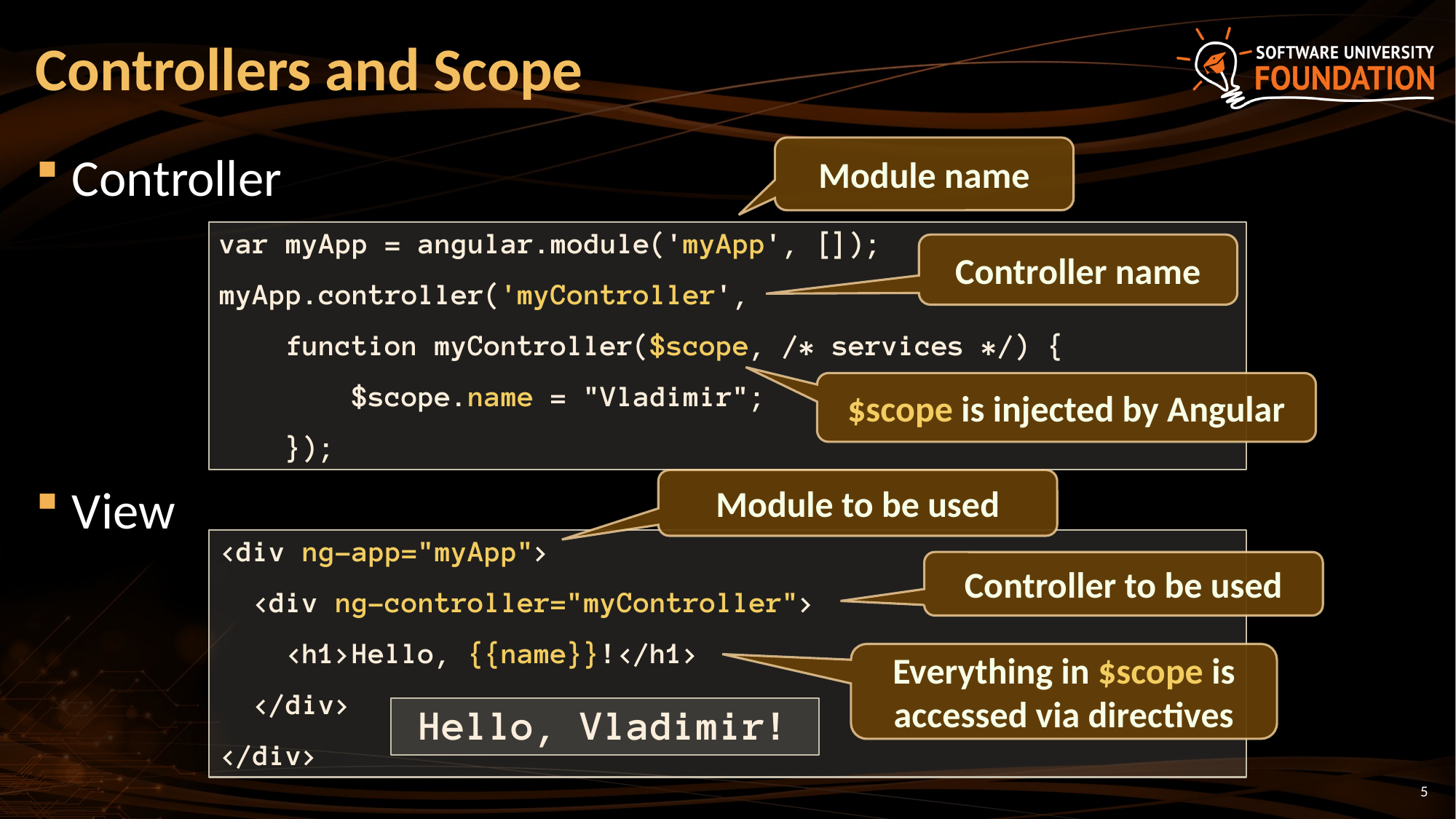

# Controllers and Scope
Controller

View
Module name
var myApp = angular.module('myApp', []);
myApp.controller('myController',
    function myController($scope, /* services */) {
        $scope.name = "Vladimir";
    });
Controller name
$scope is injected by Angular
Module to be used
<div ng-app="myApp">
  <div ng-controller="myController">
    <h1>Hello, {{name}}!</h1>
  </div>
</div>
Controller to be used
Everything in $scope is accessed via directives
Hello, Vladimir!
5